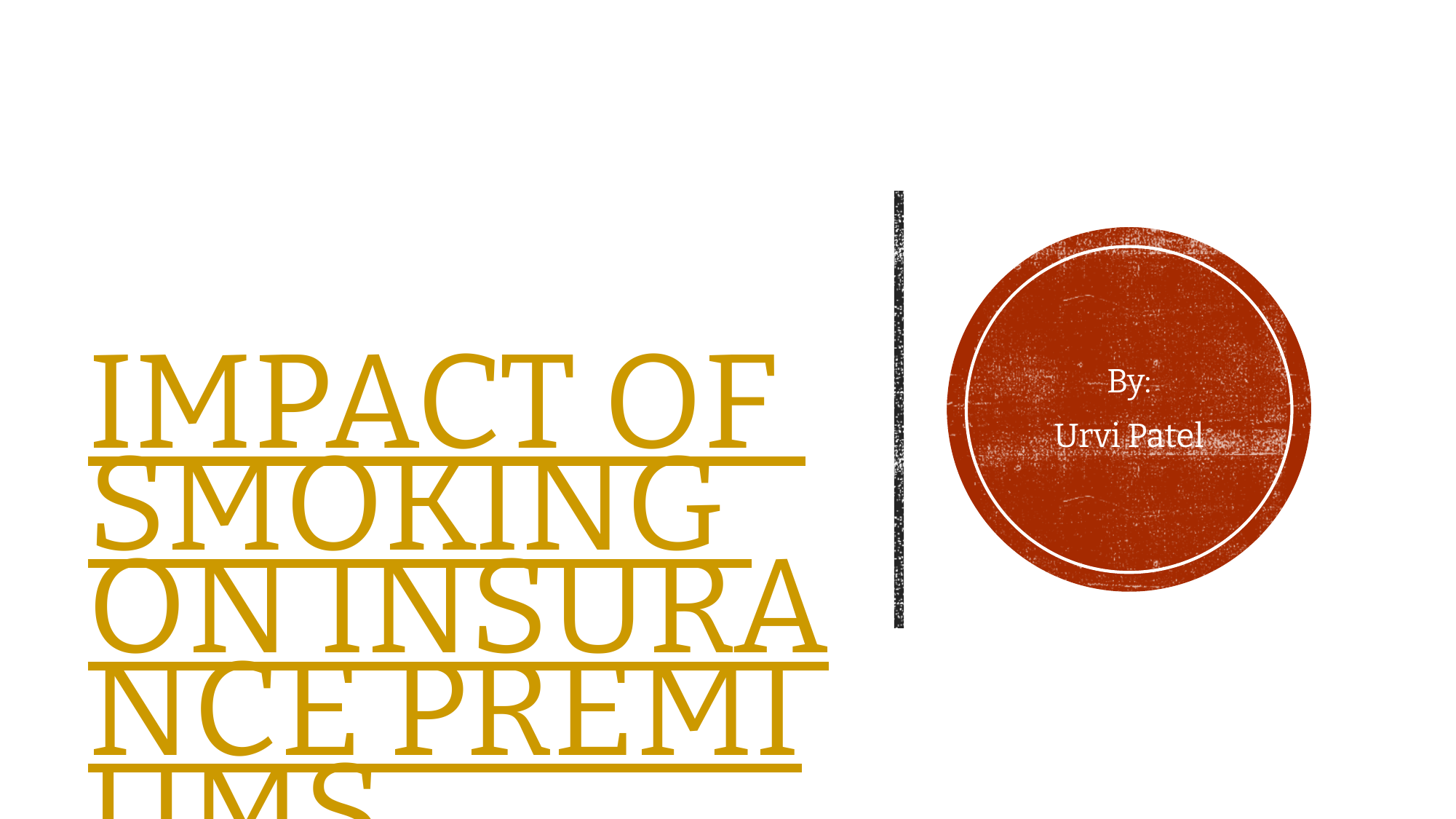

# Impact of Smoking on insurance premiums

By:
Urvi Patel